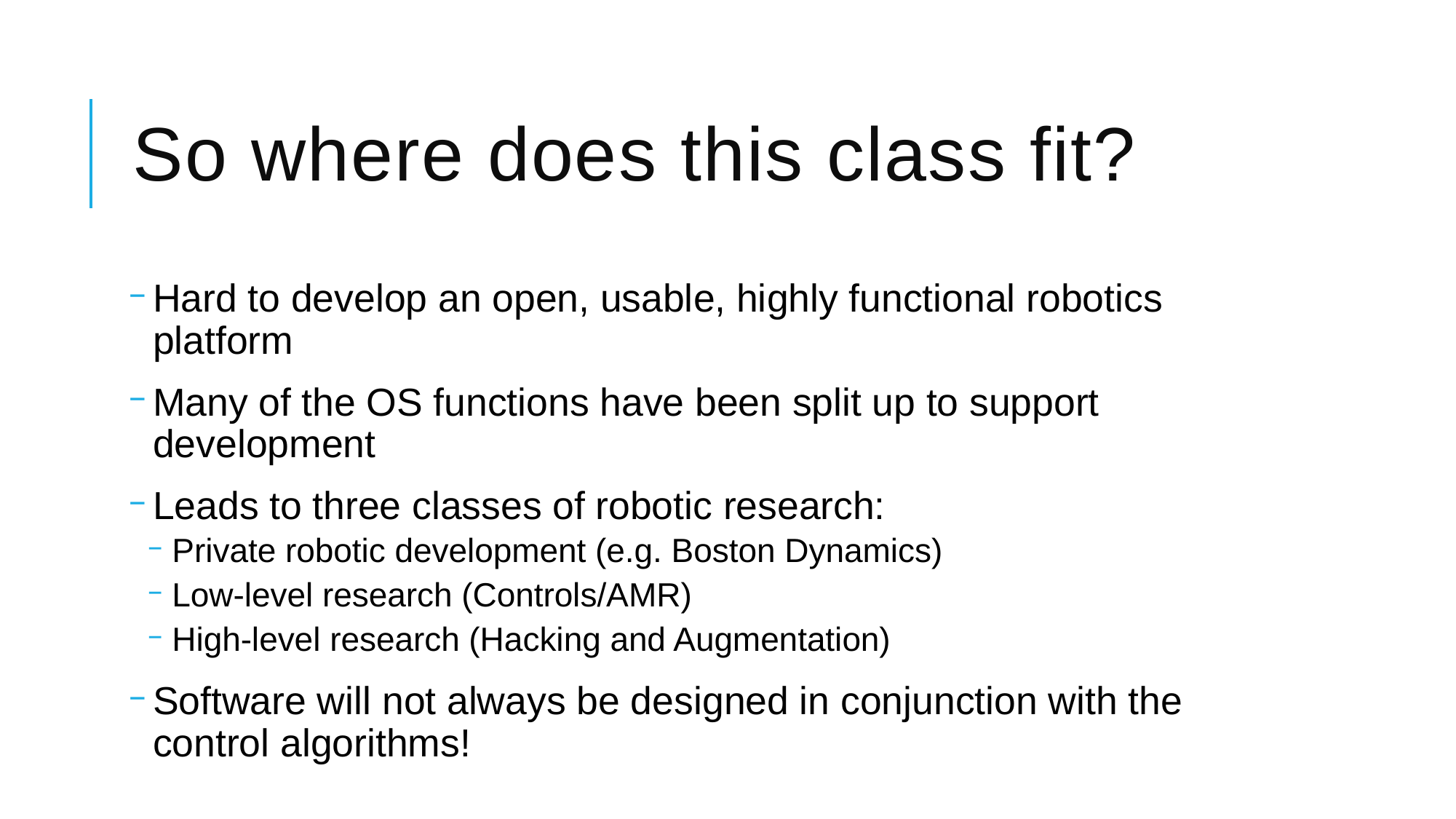

# So where does this class fit?
Hard to develop an open, usable, highly functional robotics platform
Many of the OS functions have been split up to support development
Leads to three classes of robotic research:
Private robotic development (e.g. Boston Dynamics)
Low-level research (Controls/AMR)
High-level research (Hacking and Augmentation)
Software will not always be designed in conjunction with the control algorithms!